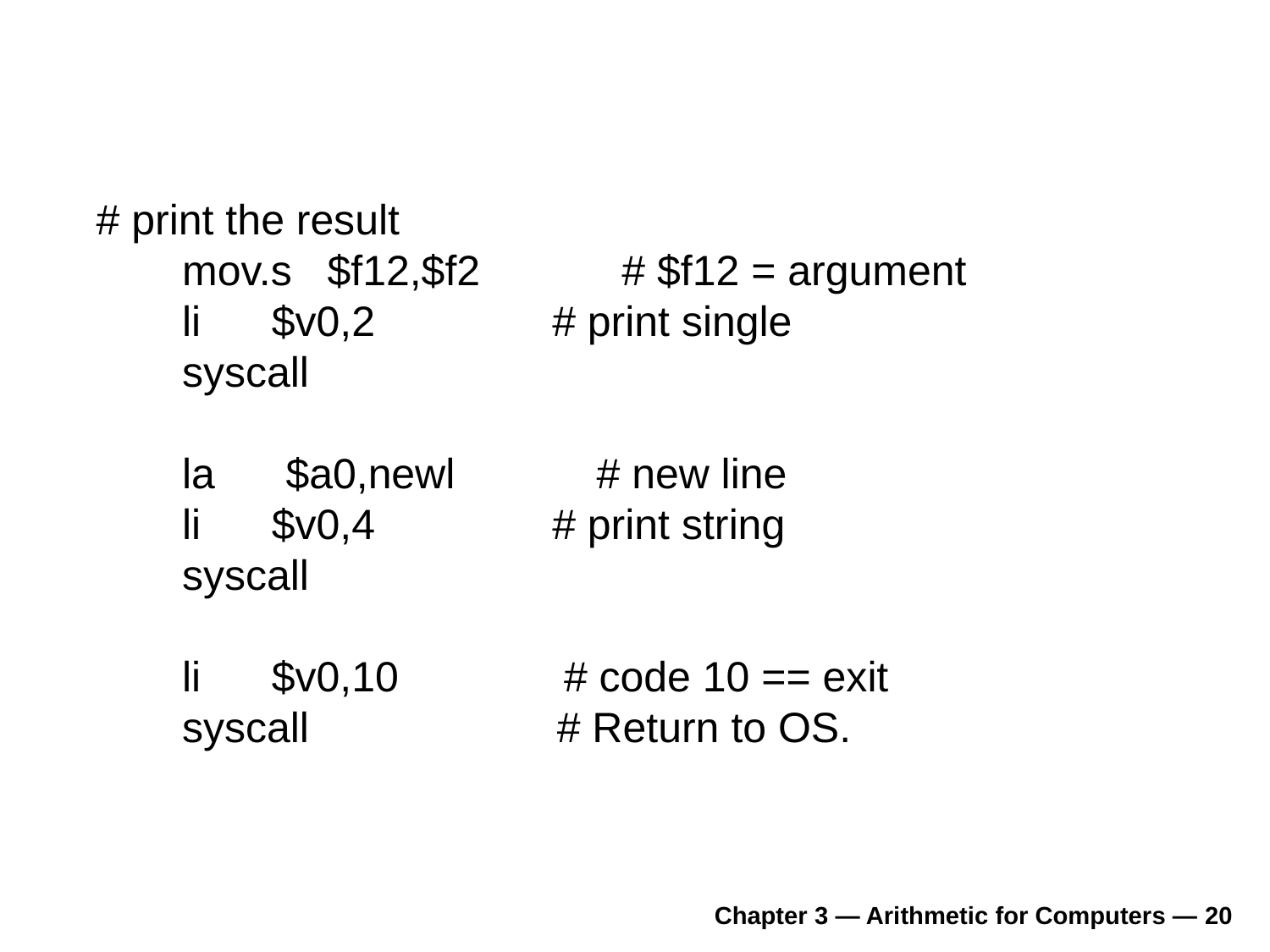

#
 # print the result
        mov.s   $f12,$f2            # $f12 = argument
        li      $v0,2               # print single
        syscall

        la      $a0,newl            # new line
        li      $v0,4               # print string
        syscall

        li      $v0,10              # code 10 == exit
        syscall                     # Return to OS.
Chapter 3 — Arithmetic for Computers — 20